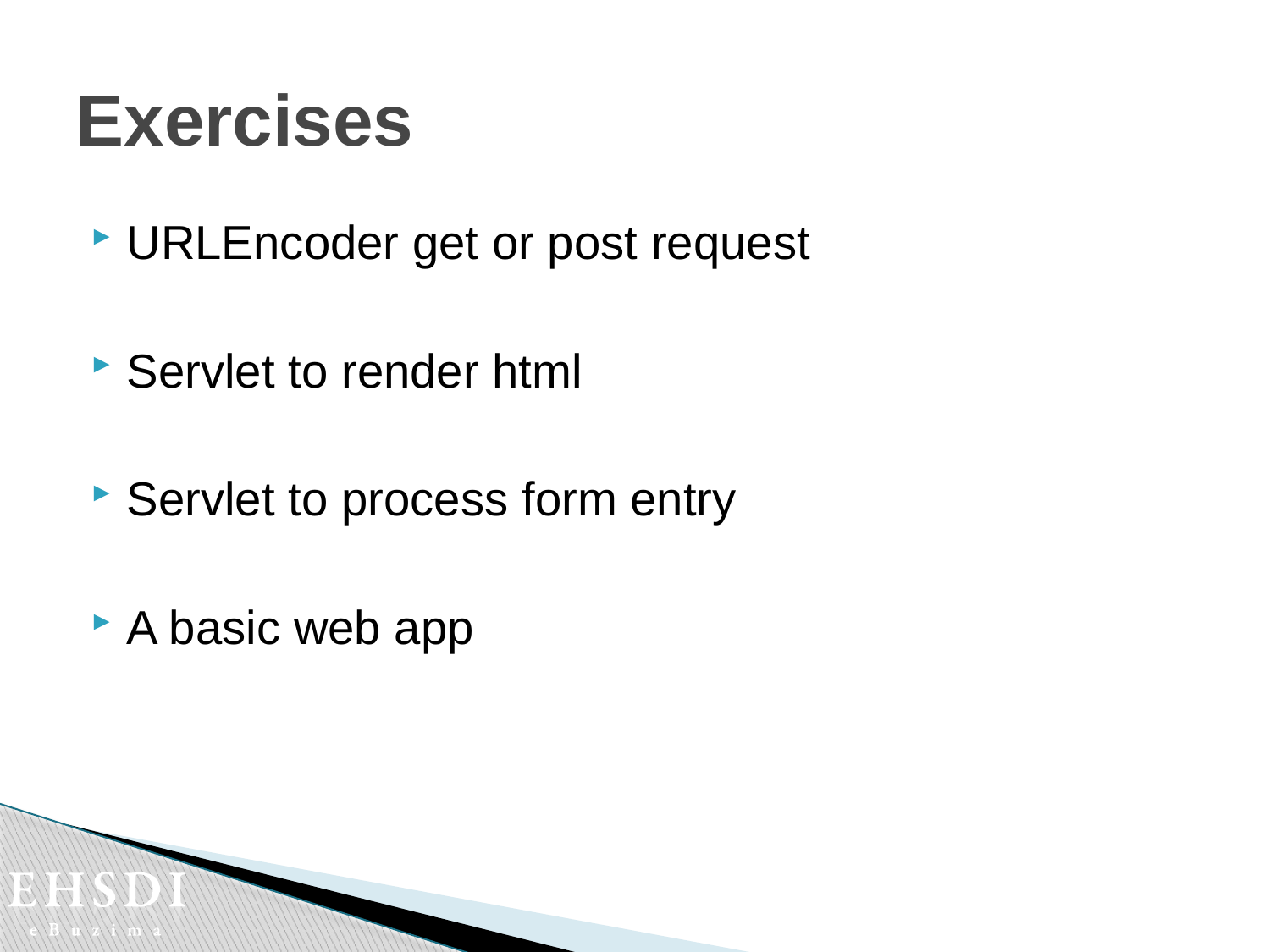

# Exercises
URLEncoder get or post request

Servlet to render html

Servlet to process form entry

A basic web app